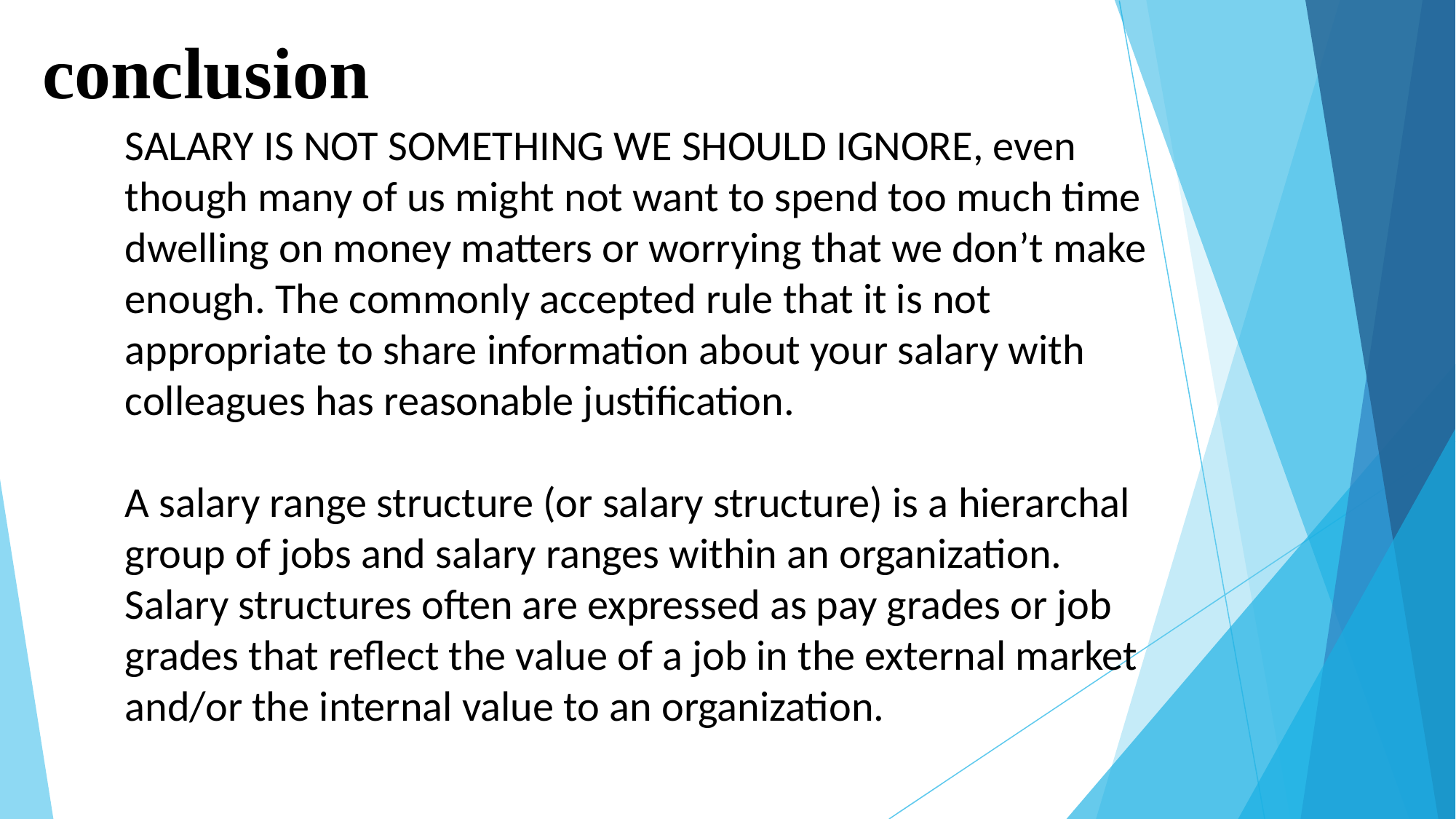

# conclusion

SALARY IS NOT SOMETHING WE SHOULD IGNORE, even though many of us might not want to spend too much time dwelling on money matters or worrying that we don’t make enough. The commonly accepted rule that it is not appropriate to share information about your salary with colleagues has reasonable justification.

A salary range structure (or salary structure) is a hierarchal group of jobs and salary ranges within an organization. Salary structures often are expressed as pay grades or job grades that reflect the value of a job in the external market and/or the internal value to an organization.